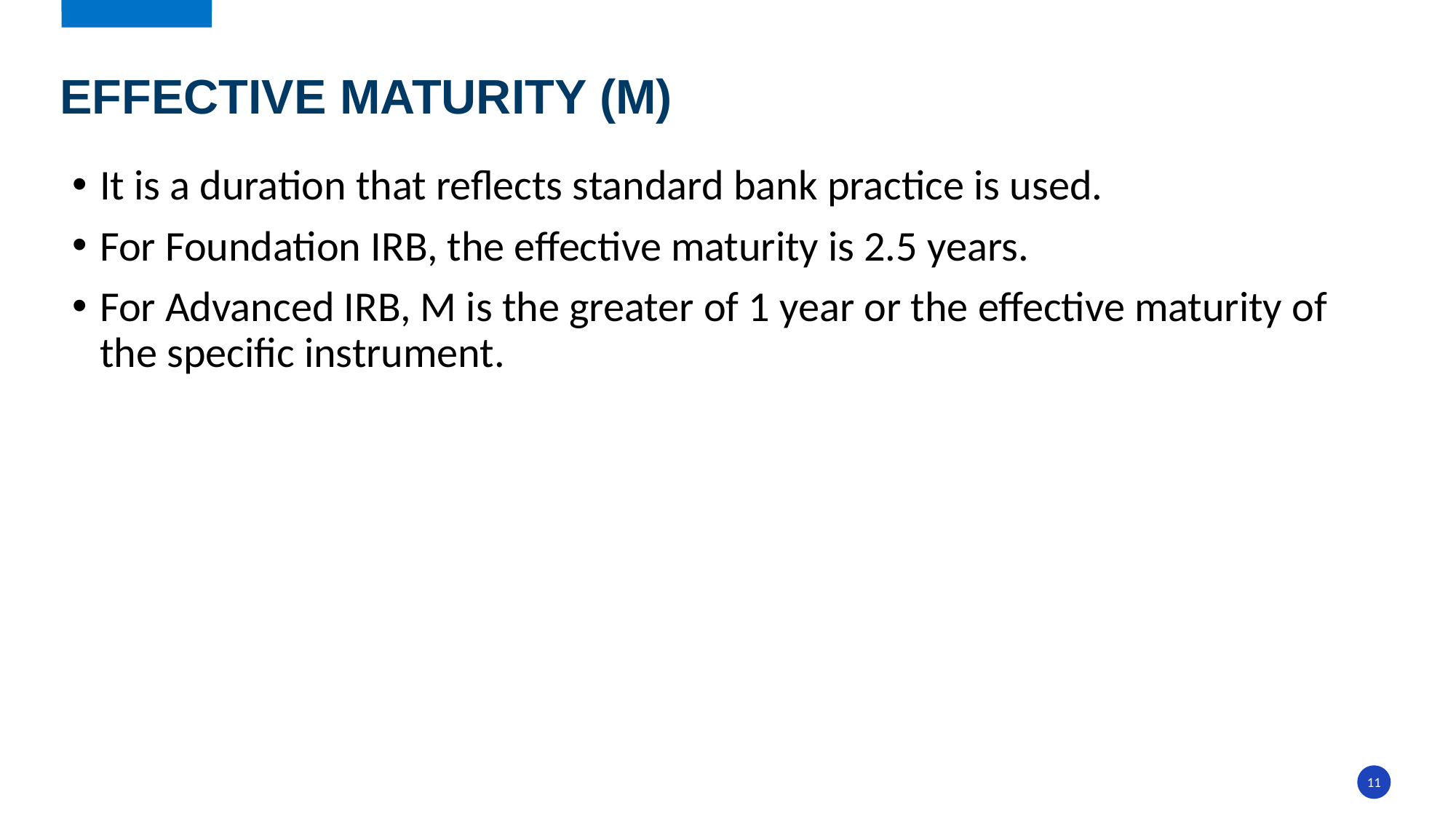

# Effective Maturity (M)
It is a duration that reflects standard bank practice is used.
For Foundation IRB, the effective maturity is 2.5 years.
For Advanced IRB, M is the greater of 1 year or the effective maturity of the specific instrument.
11